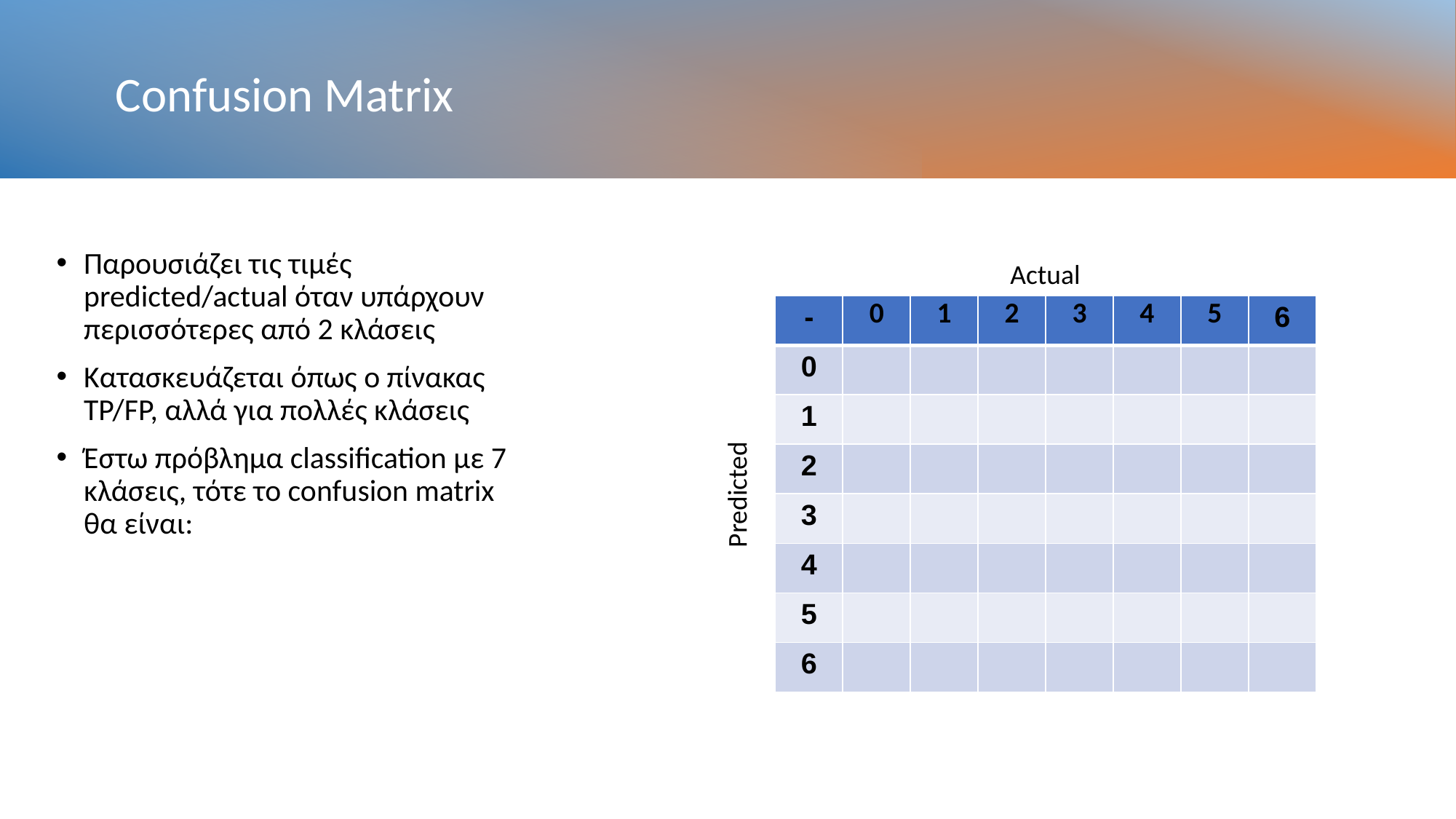

# Confusion Matrix
Παρουσιάζει τις τιμές predicted/actual όταν υπάρχουν περισσότερες από 2 κλάσεις
Κατασκευάζεται όπως ο πίνακας TP/FP, αλλά για πολλές κλάσεις
Έστω πρόβλημα classification με 7 κλάσεις, τότε το confusion matrix θα είναι:
Actual
| - | 0 | 1 | 2 | 3 | 4 | 5 | 6 |
| --- | --- | --- | --- | --- | --- | --- | --- |
| 0 |  |  |  |  |  |  |  |
| 1 |  |  |  |  |  |  |  |
| 2 |  |  |  |  |  |  |  |
| 3 |  |  |  |  |  |  |  |
| 4 |  |  |  |  |  |  |  |
| 5 |  |  |  |  |  |  |  |
| 6 |  |  |  |  |  |  |  |
Predicted